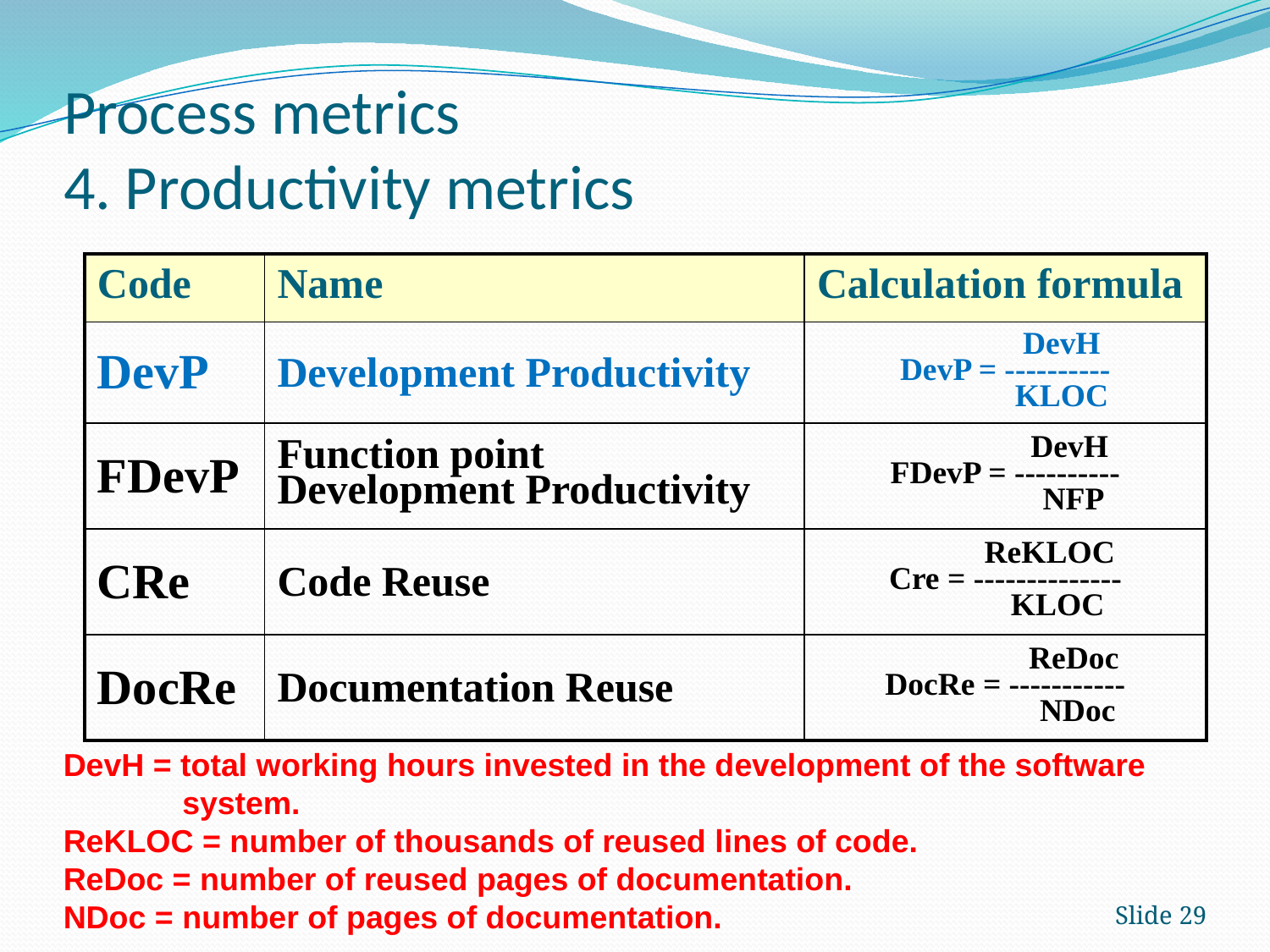

# Process metrics 4. Productivity metrics
| Code | Name | Calculation formula |
| --- | --- | --- |
| DevP | Development Productivity | DevH DevP = ---------- KLOC |
| FDevP | Function point Development Productivity | DevH FDevP = ---------- NFP |
| CRe | Code Reuse | ReKLOC Cre = -------------- KLOC |
| DocRe | Documentation Reuse | ReDoc DocRe = ----------- NDoc |
DevH = total working hours invested in the development of the software system.
ReKLOC = number of thousands of reused lines of code.
ReDoc = number of reused pages of documentation.
NDoc = number of pages of documentation.
29